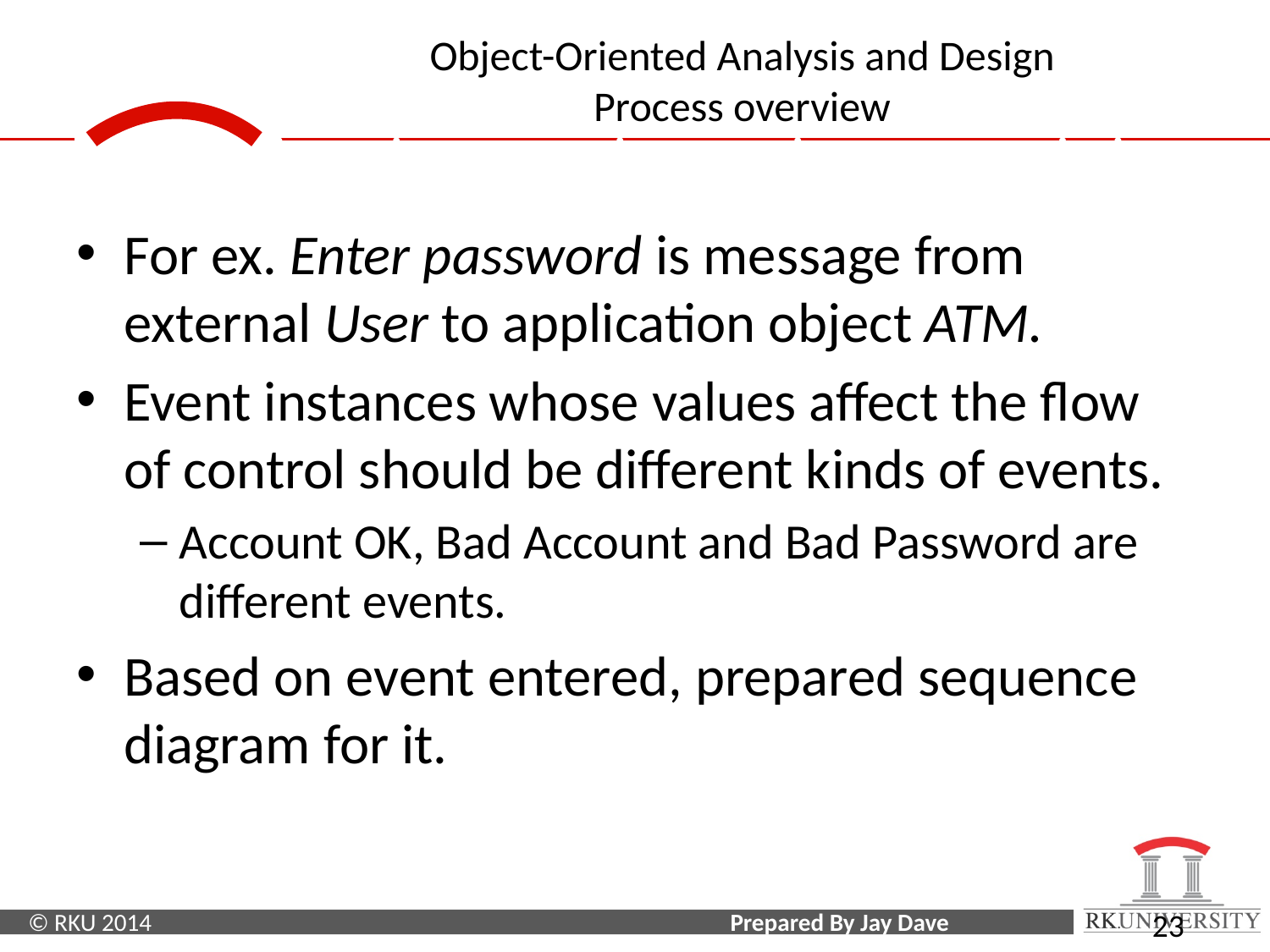

Application Interaction Model
For ex. Enter password is message from external User to application object ATM.
Event instances whose values affect the flow of control should be different kinds of events.
Account OK, Bad Account and Bad Password are different events.
Based on event entered, prepared sequence diagram for it.
23